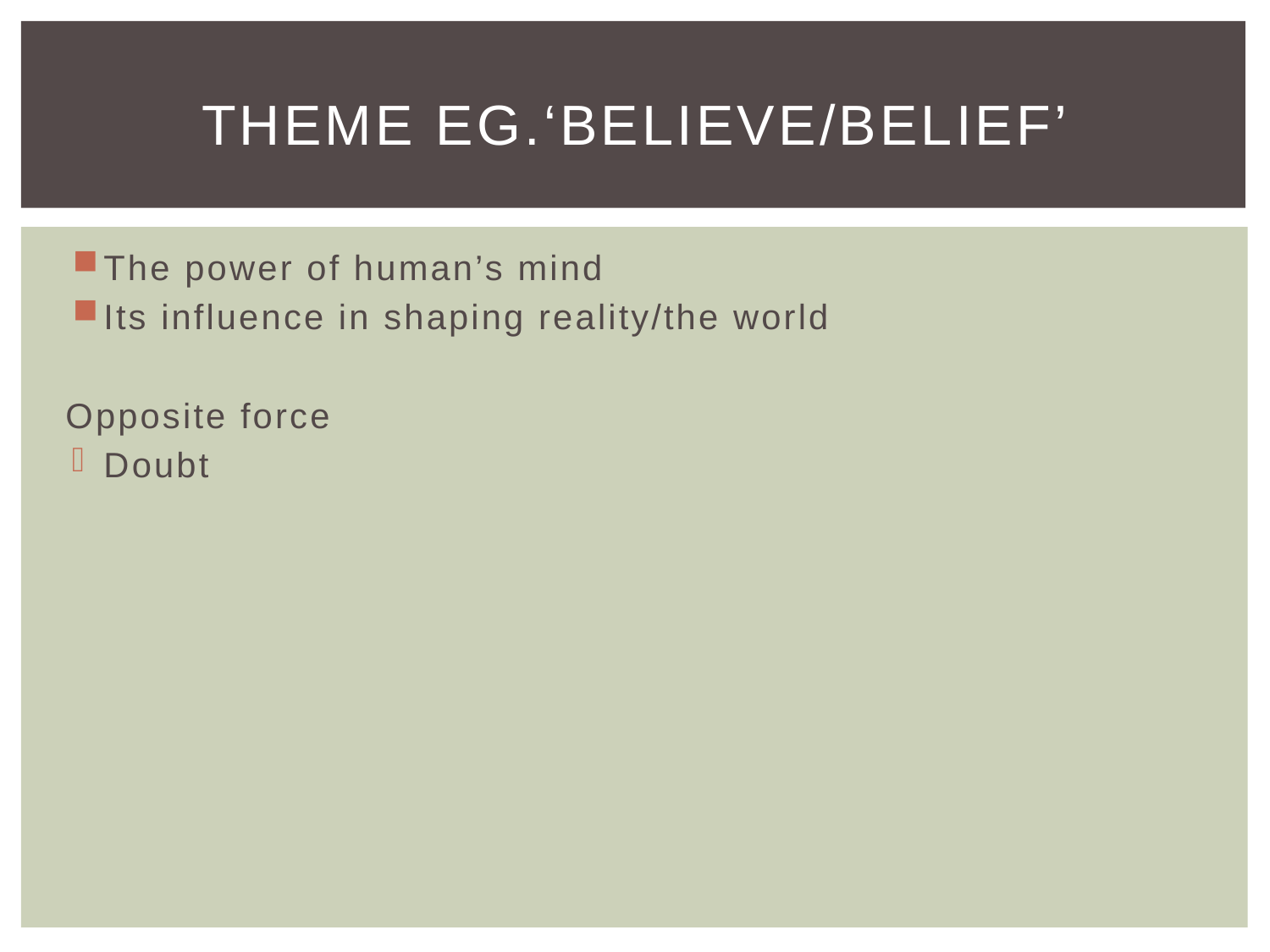

# Theme eg.‘Believe/Belief’
The power of human’s mind
Its influence in shaping reality/the world

Opposite force
Doubt